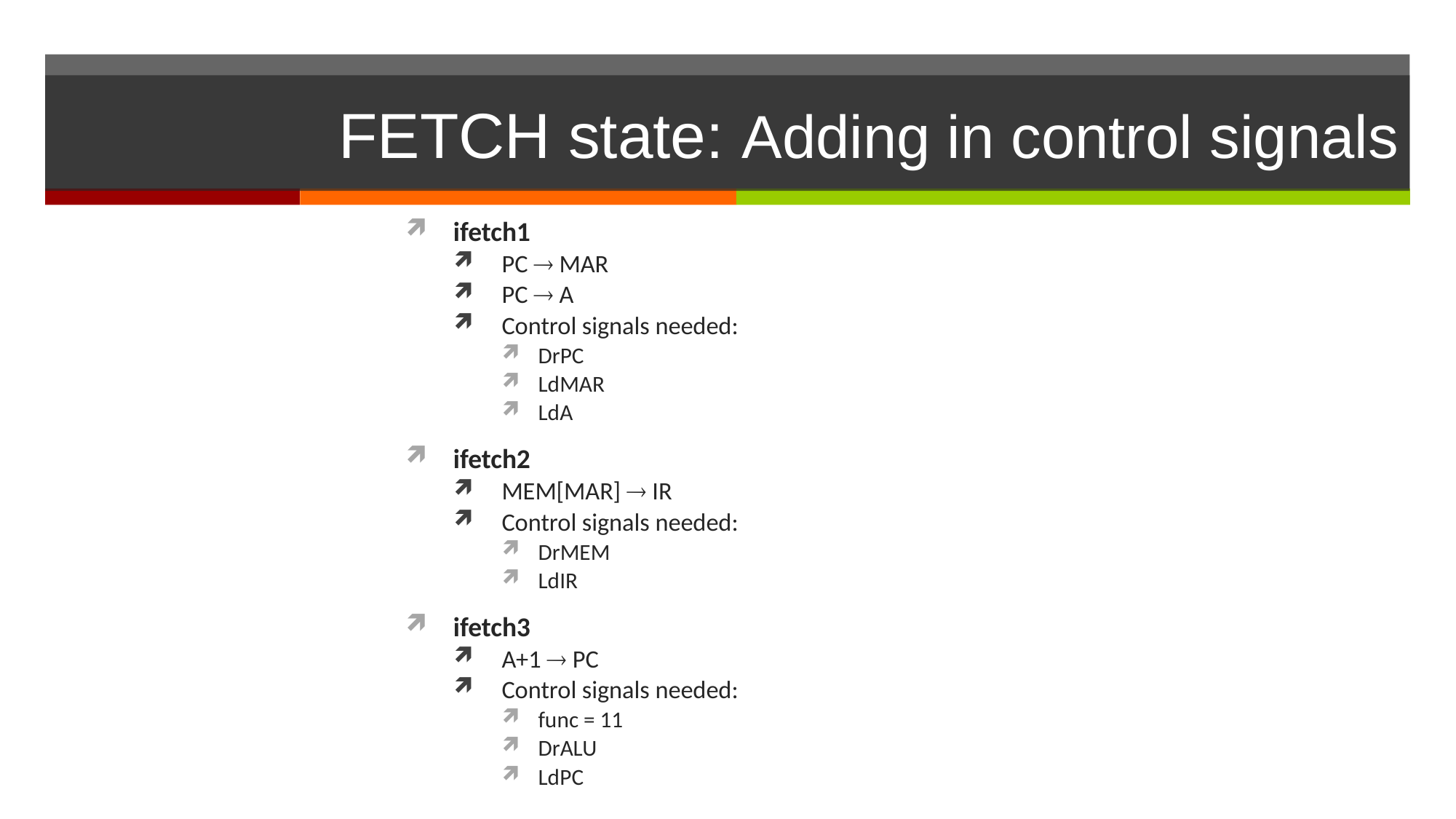

# FETCH state: Adding in control signals
ifetch1
PC → MAR
PC → A
Control signals needed:
DrPC
LdMAR
LdA
ifetch2
MEM[MAR] → IR
Control signals needed:
DrMEM
LdIR
ifetch3
A+1 → PC
Control signals needed:
func = 11
DrALU
LdPC